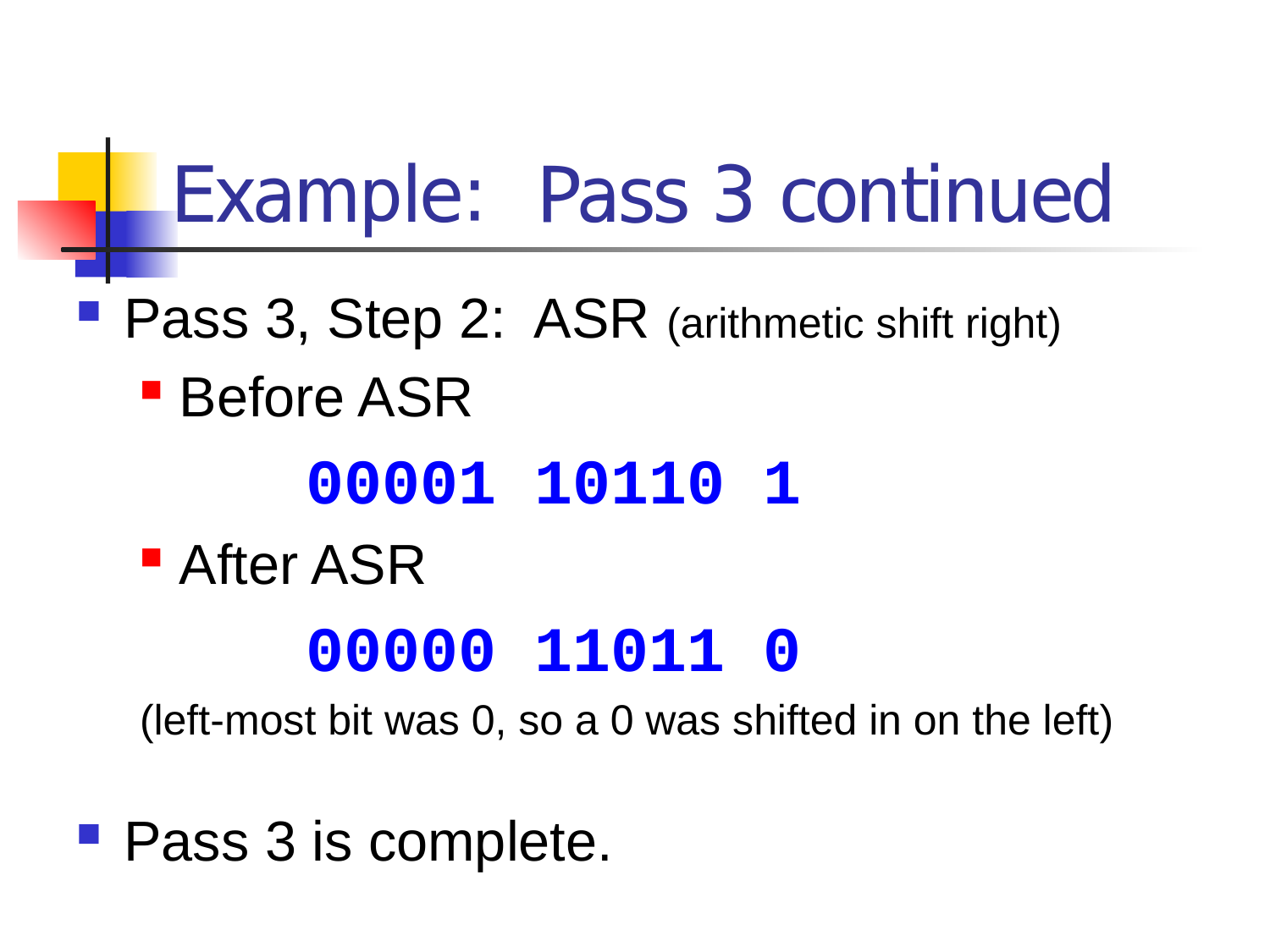

# Example:  Pass 3 continued
Pass 3, Step 2:  ASR (arithmetic shift right)
Before ASR
		00001 10110 1
After ASR
		00000 11011 0
(left-most bit was 0, so a 0 was shifted in on the left)

Pass 3 is complete.